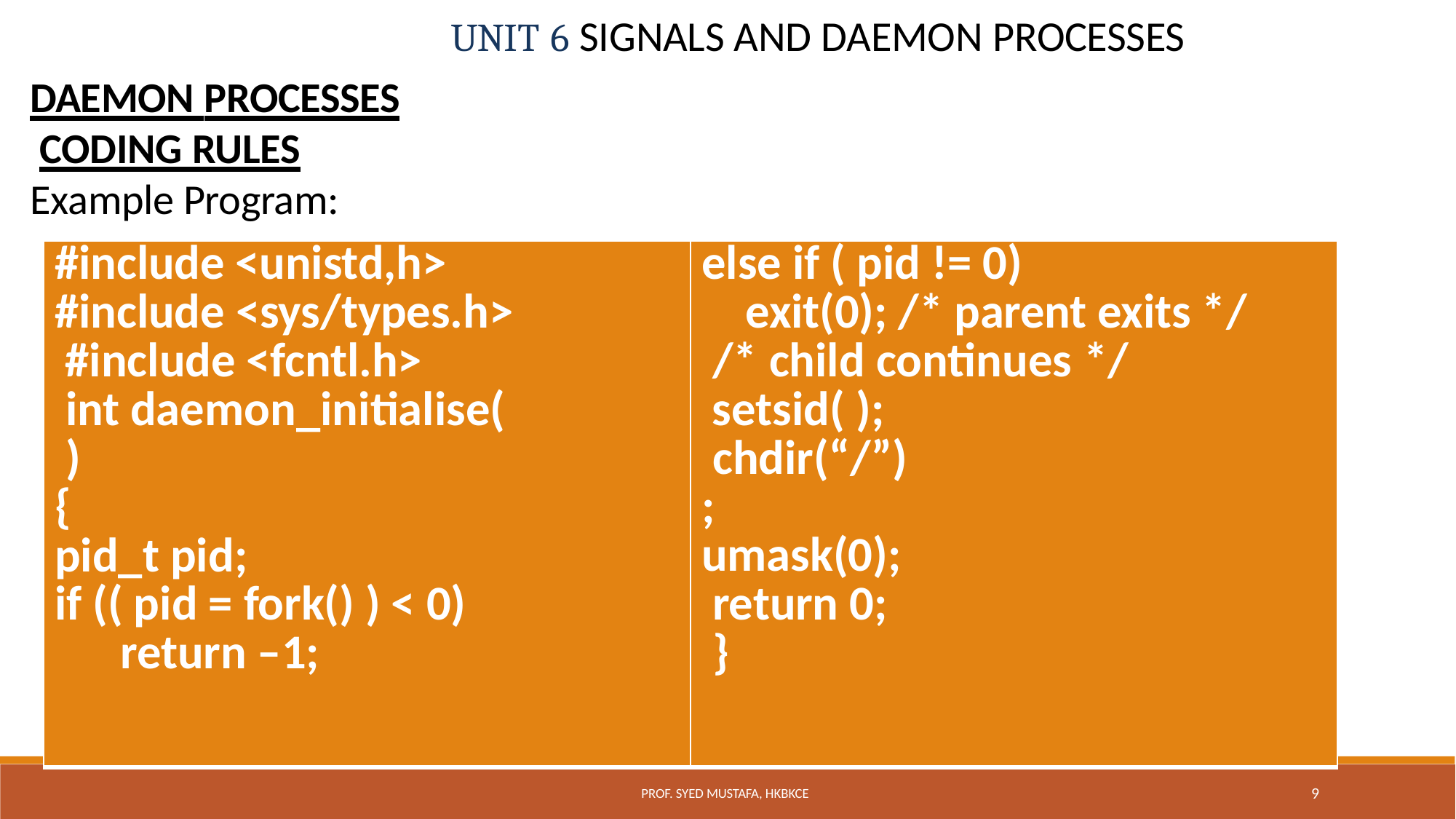

# UNIT 6 SIGNALS AND DAEMON PROCESSES
DAEMON PROCESSES  CODING RULES
Example Program:
| #include <unistd,h> #include <sys/types.h> #include <fcntl.h> int daemon\_initialise( ) { pid\_t pid; if (( pid = fork() ) < 0) return –1; | else if ( pid != 0) exit(0); /\* parent exits \*/ /\* child continues \*/ setsid( ); chdir(“/”); umask(0); return 0; } |
| --- | --- |

9
PROF. SYED MUSTAFA, HKBKCE